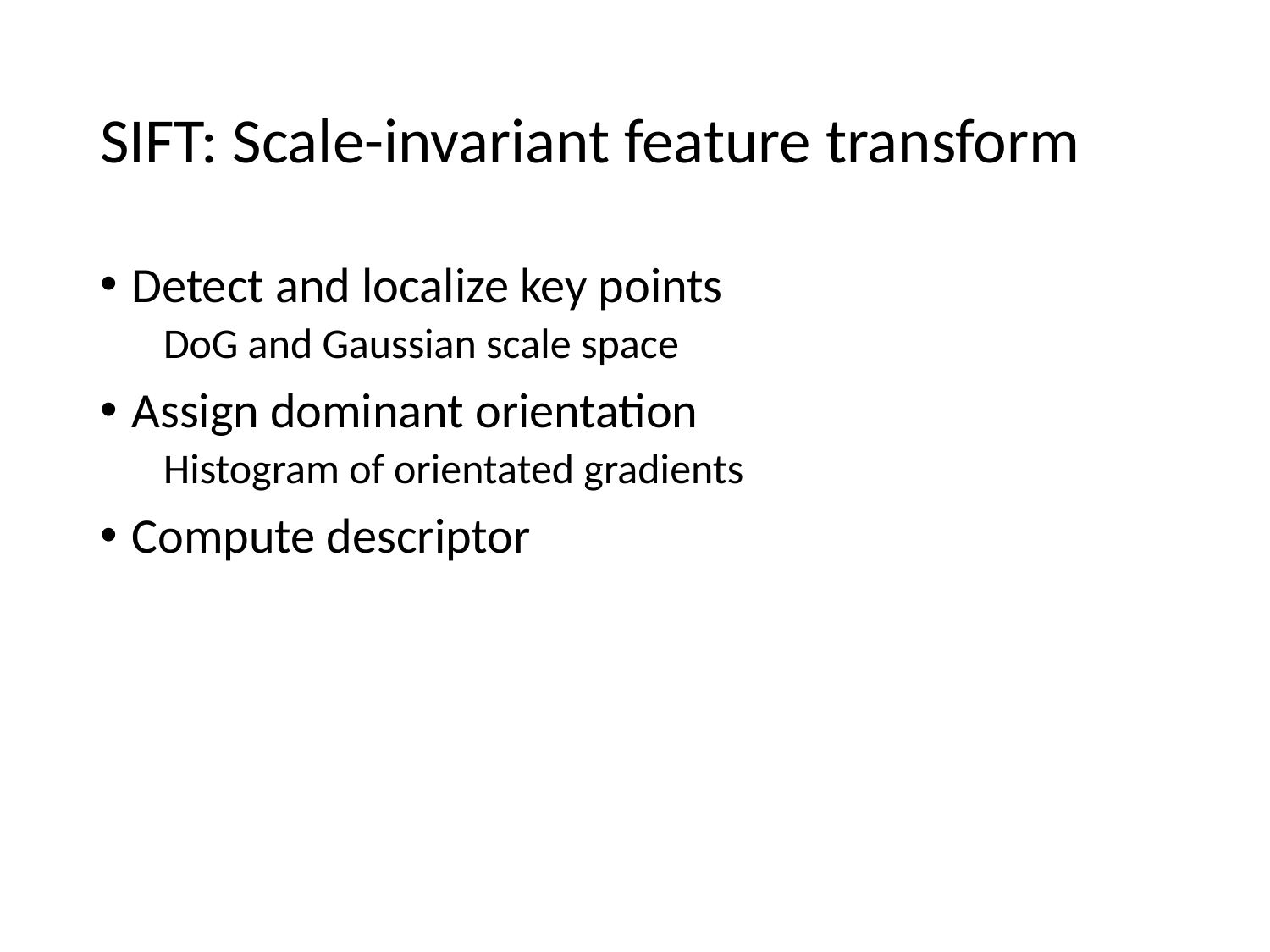

# SIFT: Scale-invariant feature transform
Detect and localize key points
DoG and Gaussian scale space
Assign dominant orientation
Histogram of orientated gradients
Compute descriptor